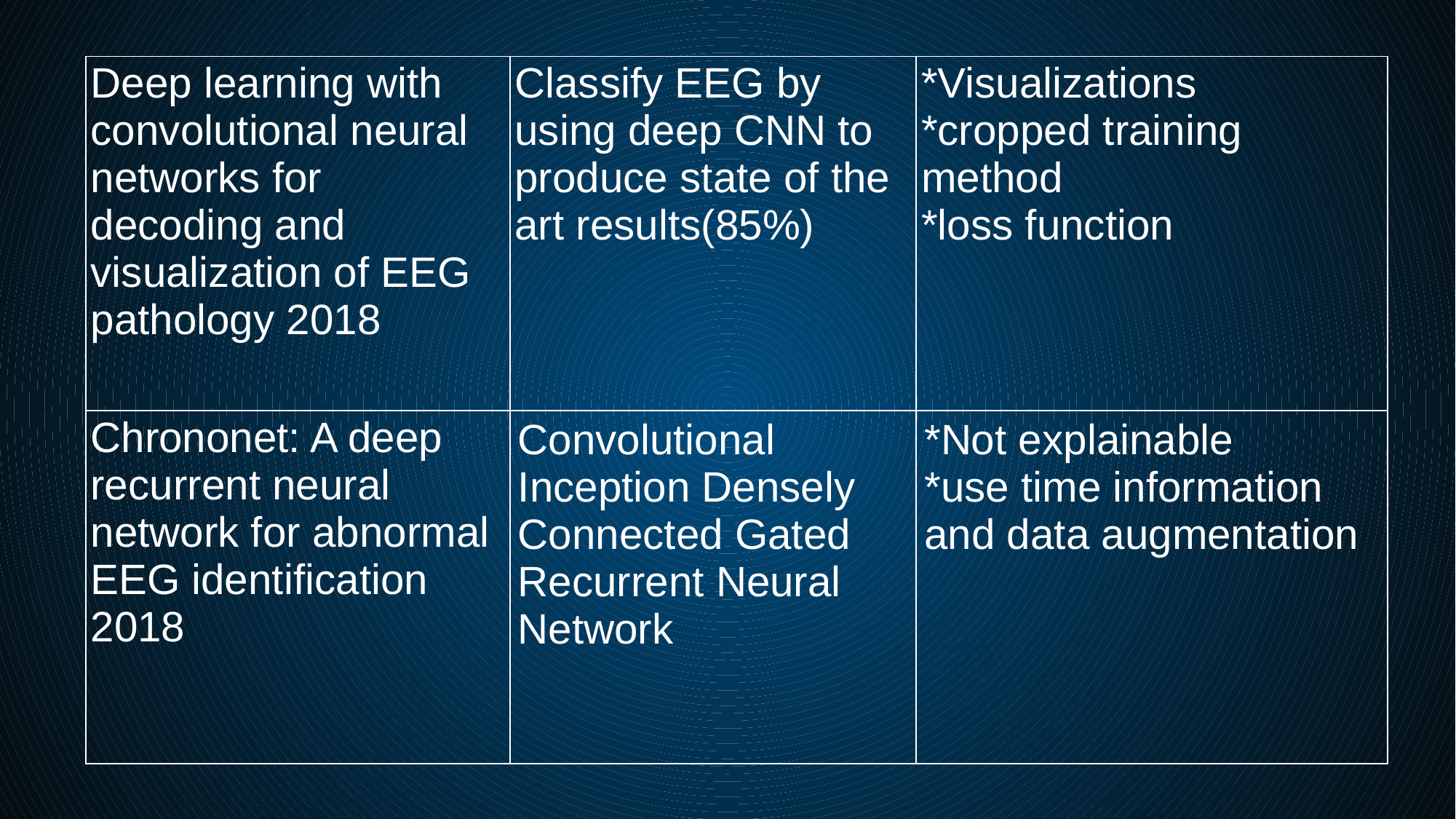

| Deep learning with convolutional neural networks for decoding and visualization of EEG pathology 2018 | Classify EEG by using deep CNN to produce state of the art results(85%) | \*Visualizations \*cropped training method \*loss function |
| --- | --- | --- |
| Chrononet: A deep recurrent neural network for abnormal EEG identification 2018 | Convolutional Inception Densely Connected Gated Recurrent Neural Network | \*Not explainable \*use time information and data augmentation |